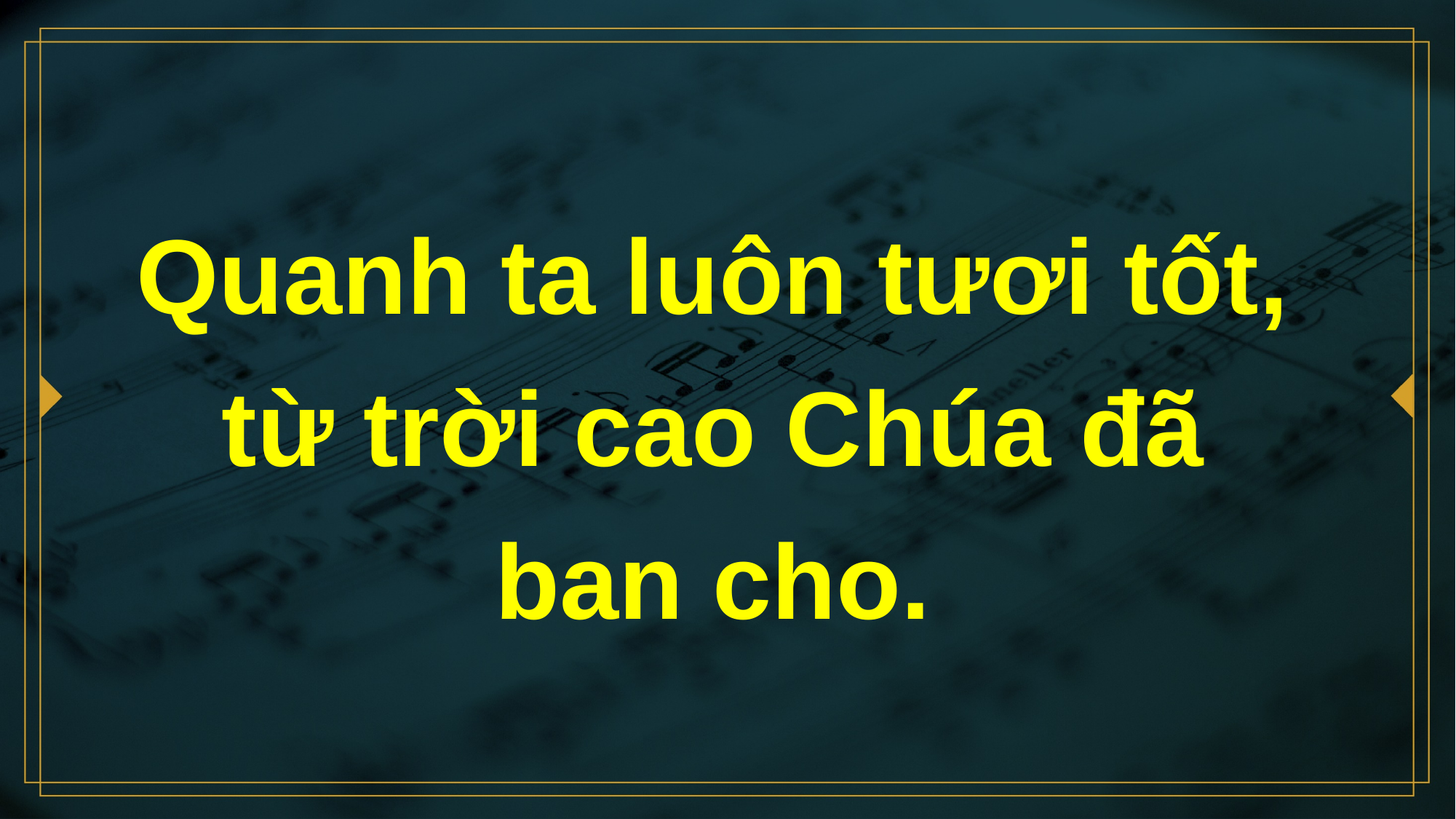

# Quanh ta luôn tươi tốt, từ trời cao Chúa đã ban cho.